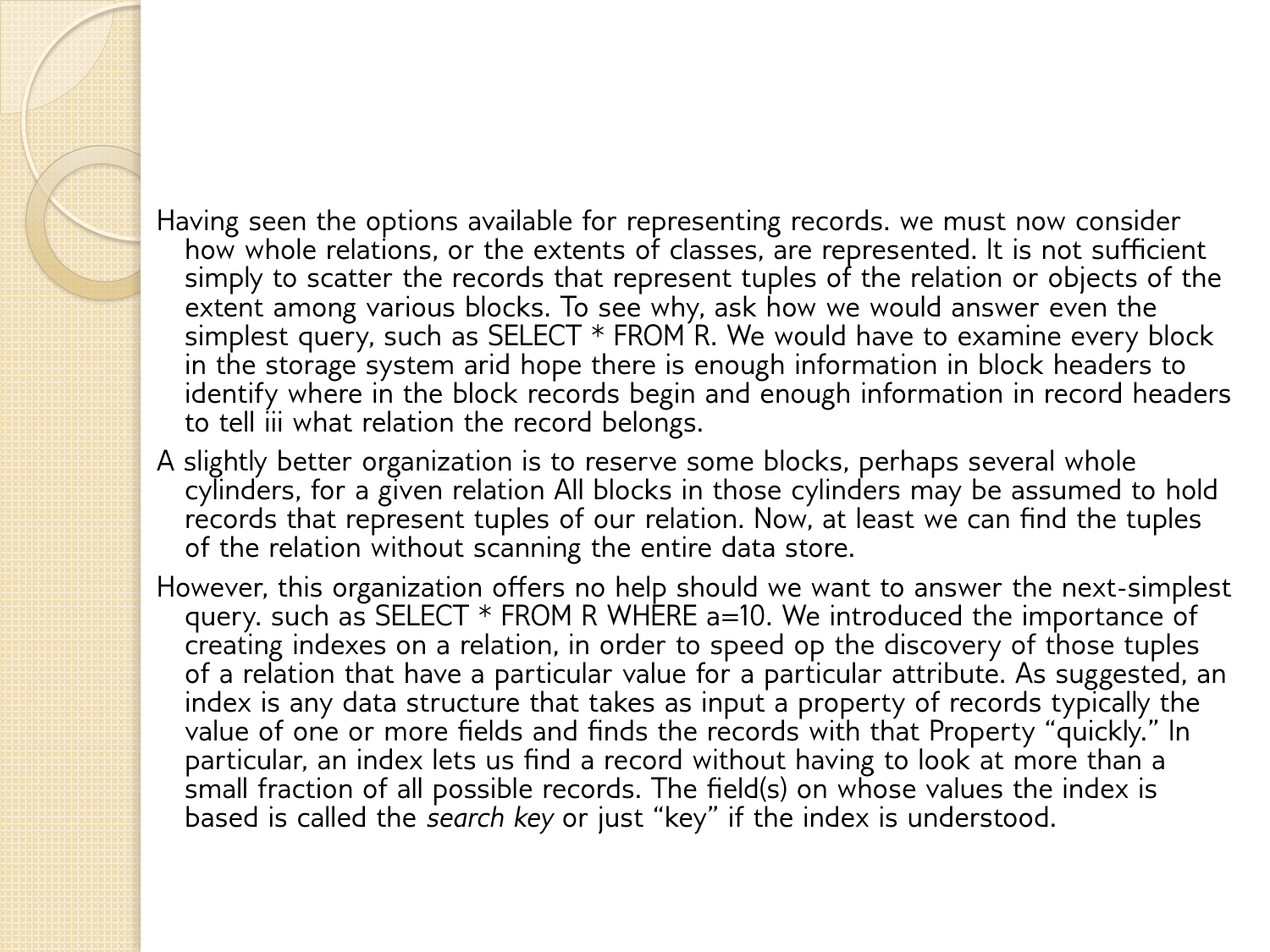

#
Having seen the options available for representing records. we must now consider how whole relations, or the extents of classes, are represented. It is not sufficient simply to scatter the records that represent tuples of the relation or objects of the extent among various blocks. To see why, ask how we would answer even the simplest query, such as SELECT * FROM R. We would have to examine every block in the storage system arid hope there is enough information in block headers to identify where in the block records begin and enough information in record headers to tell iii what relation the record belongs.
A slightly better organization is to reserve some blocks, perhaps several whole cylinders, for a given relation All blocks in those cylinders may be assumed to hold records that represent tuples of our relation. Now, at least we can find the tuples of the relation without scanning the entire data store.
However, this organization offers no help should we want to answer the next-simplest query. such as SELECT * FROM R WHERE a=10. We introduced the importance of creating indexes on a relation, in order to speed op the discovery of those tuples of a relation that have a particular value for a particular attribute. As suggested, an index is any data structure that takes as input a property of records typically the value of one or more fields and finds the records with that Property “quickly.” In particular, an index lets us find a record without having to look at more than a small fraction of all possible records. The field(s) on whose values the index is based is called the search key or just “key” if the index is understood.